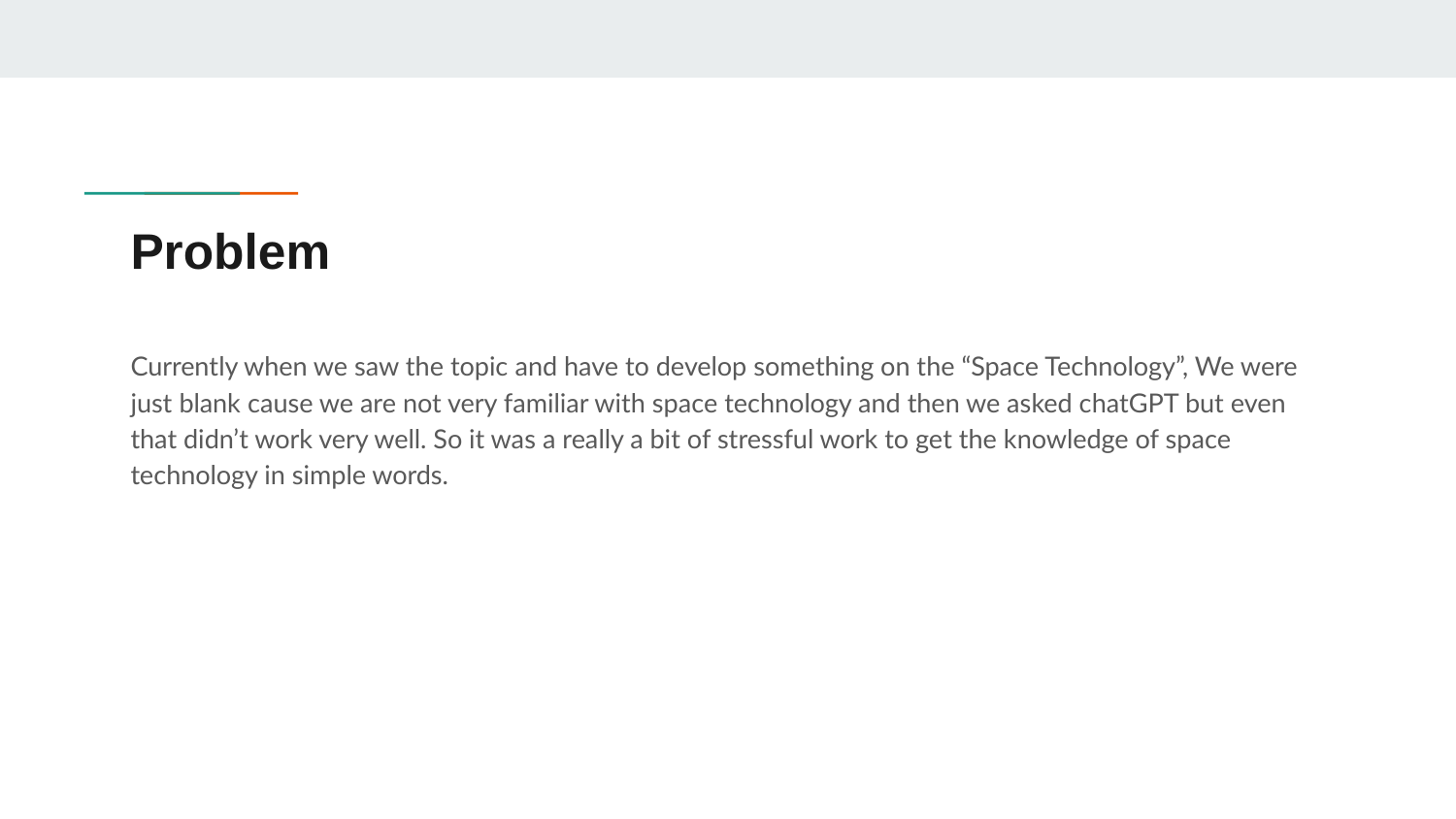

# Problem
Currently when we saw the topic and have to develop something on the “Space Technology”, We were just blank cause we are not very familiar with space technology and then we asked chatGPT but even that didn’t work very well. So it was a really a bit of stressful work to get the knowledge of space technology in simple words.